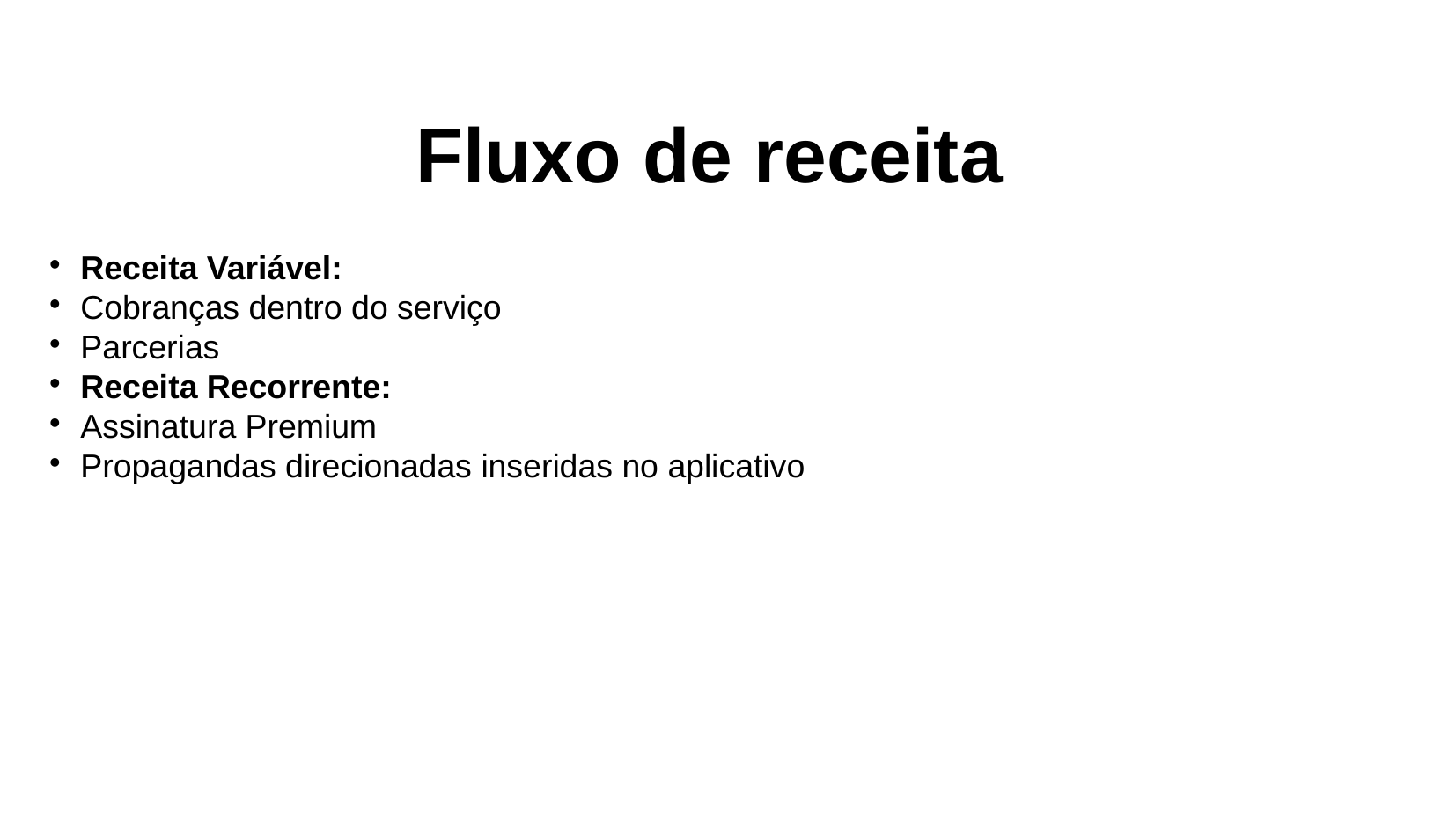

Fluxo de receita
Receita Variável:
Cobranças dentro do serviço
Parcerias
Receita Recorrente:
Assinatura Premium
Propagandas direcionadas inseridas no aplicativo